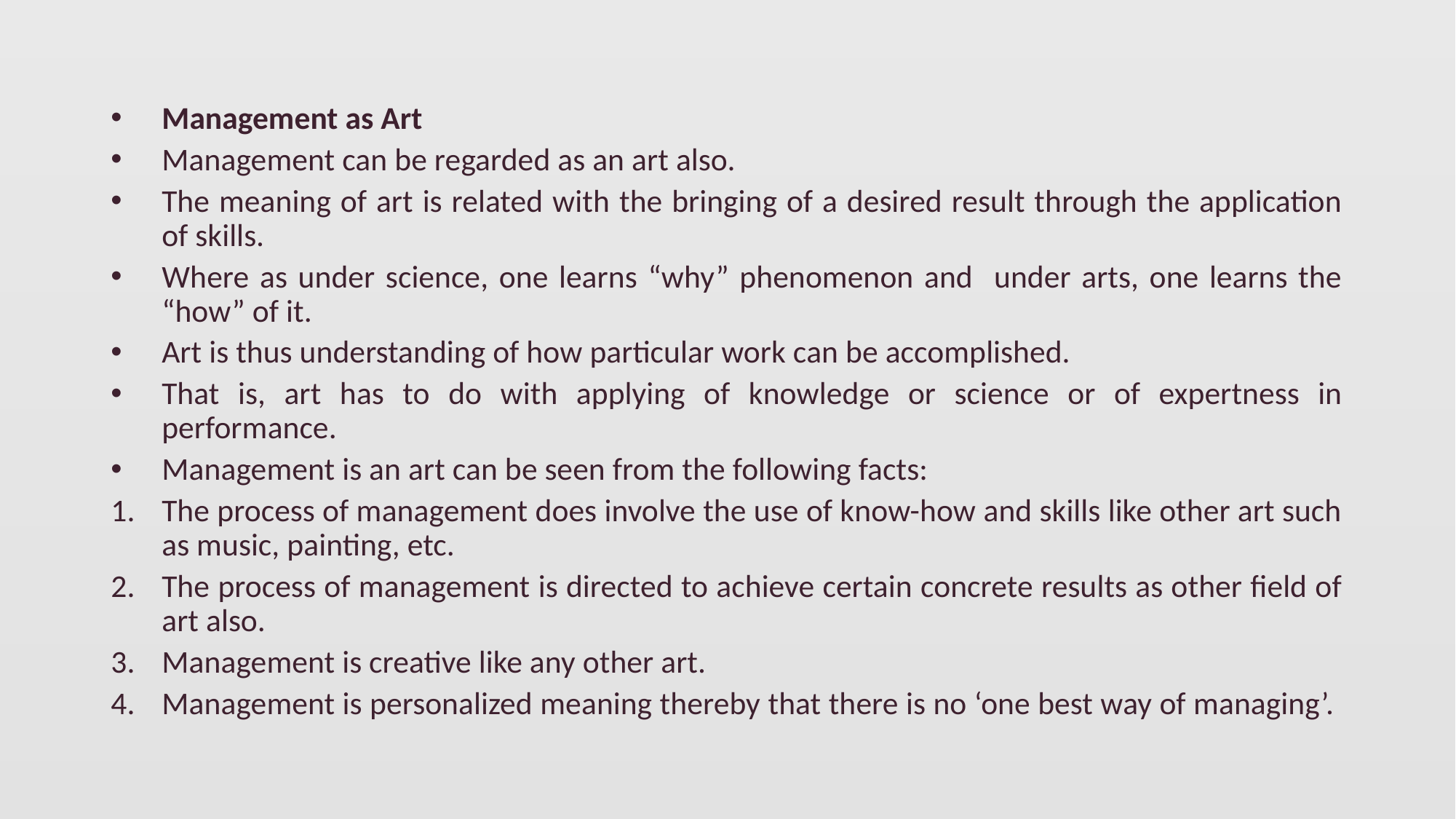

Management as Art
Management can be regarded as an art also.
The meaning of art is related with the bringing of a desired result through the application of skills.
Where as under science, one learns “why” phenomenon and  under arts, one learns the “how” of it.
Art is thus understanding of how particular work can be accomplished.
That is, art has to do with applying of knowledge or science or of expertness in performance.
Management is an art can be seen from the following facts:
The process of management does involve the use of know-how and skills like other art such as music, painting, etc.
The process of management is directed to achieve certain concrete results as other field of art also.
Management is creative like any other art.
Management is personalized meaning thereby that there is no ‘one best way of managing’.